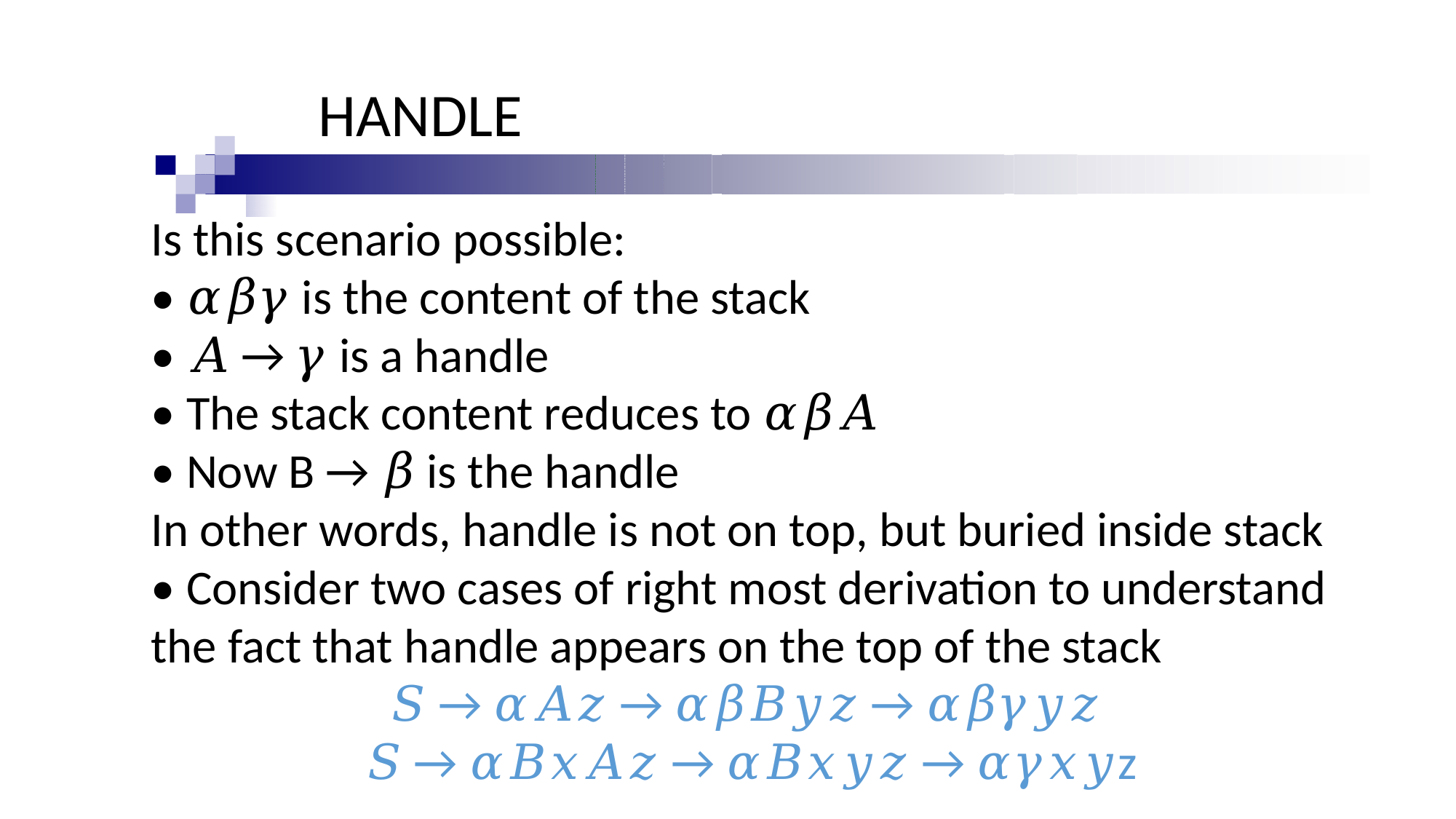

# HANDLE

Is this scenario possible:
• 𝛼𝛽𝛾 is the content of the stack
• 𝐴 → 𝛾 is a handle
• The stack content reduces to 𝛼𝛽𝐴
• Now B → 𝛽 is the handle
In other words, handle is not on top, but buried inside stack
• Consider two cases of right most derivation to understand the fact that handle appears on the top of the stack
𝑆 → 𝛼𝐴𝑧 → 𝛼𝛽𝐵𝑦𝑧 → 𝛼𝛽𝛾𝑦𝑧
𝑆 → 𝛼𝐵𝑥𝐴𝑧 → 𝛼𝐵𝑥𝑦𝑧 → 𝛼𝛾𝑥𝑦z